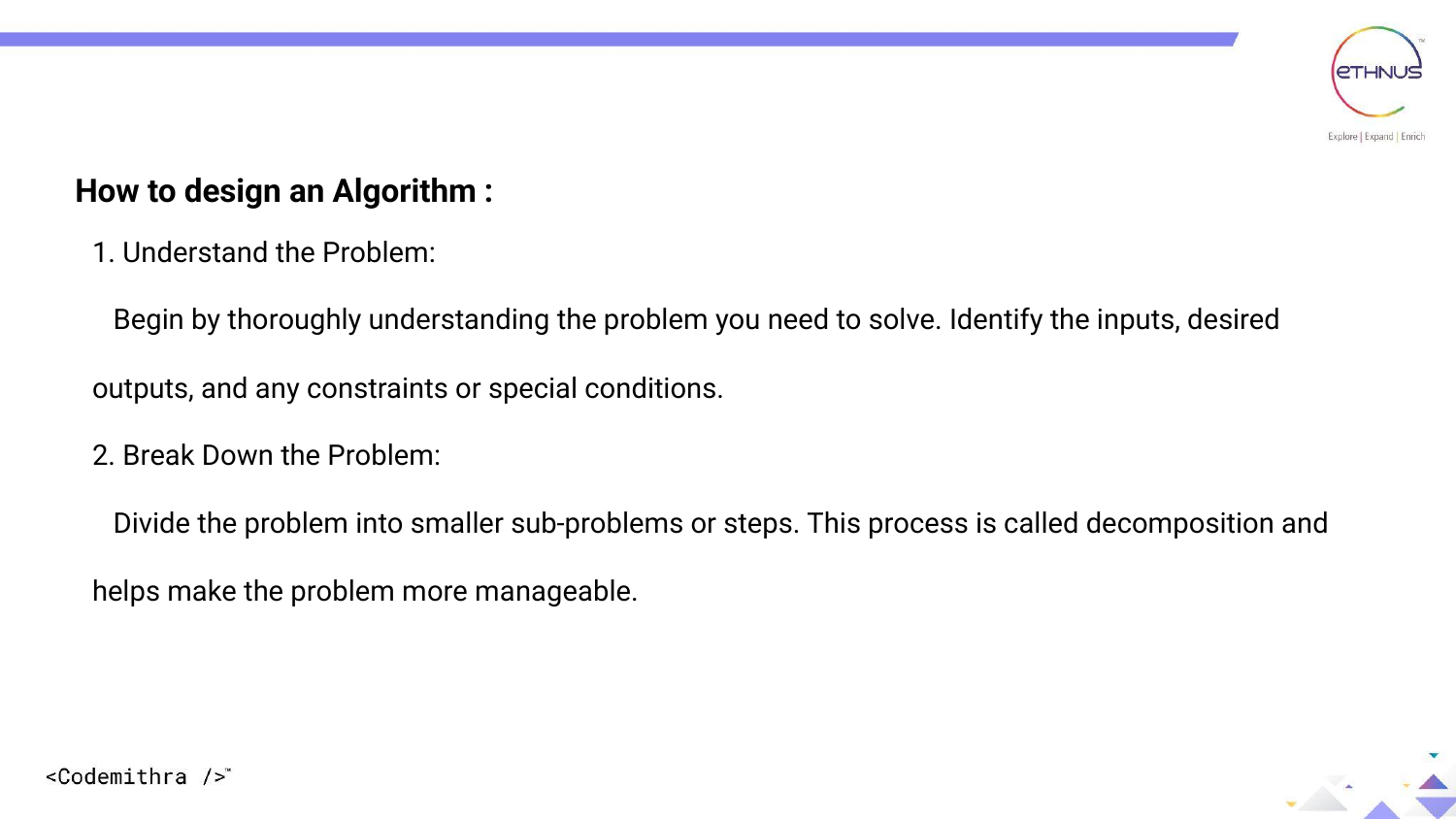

How to design an Algorithm :

1. Understand the Problem:
   Begin by thoroughly understanding the problem you need to solve. Identify the inputs, desired outputs, and any constraints or special conditions.
2. Break Down the Problem:
   Divide the problem into smaller sub-problems or steps. This process is called decomposition and helps make the problem more manageable.